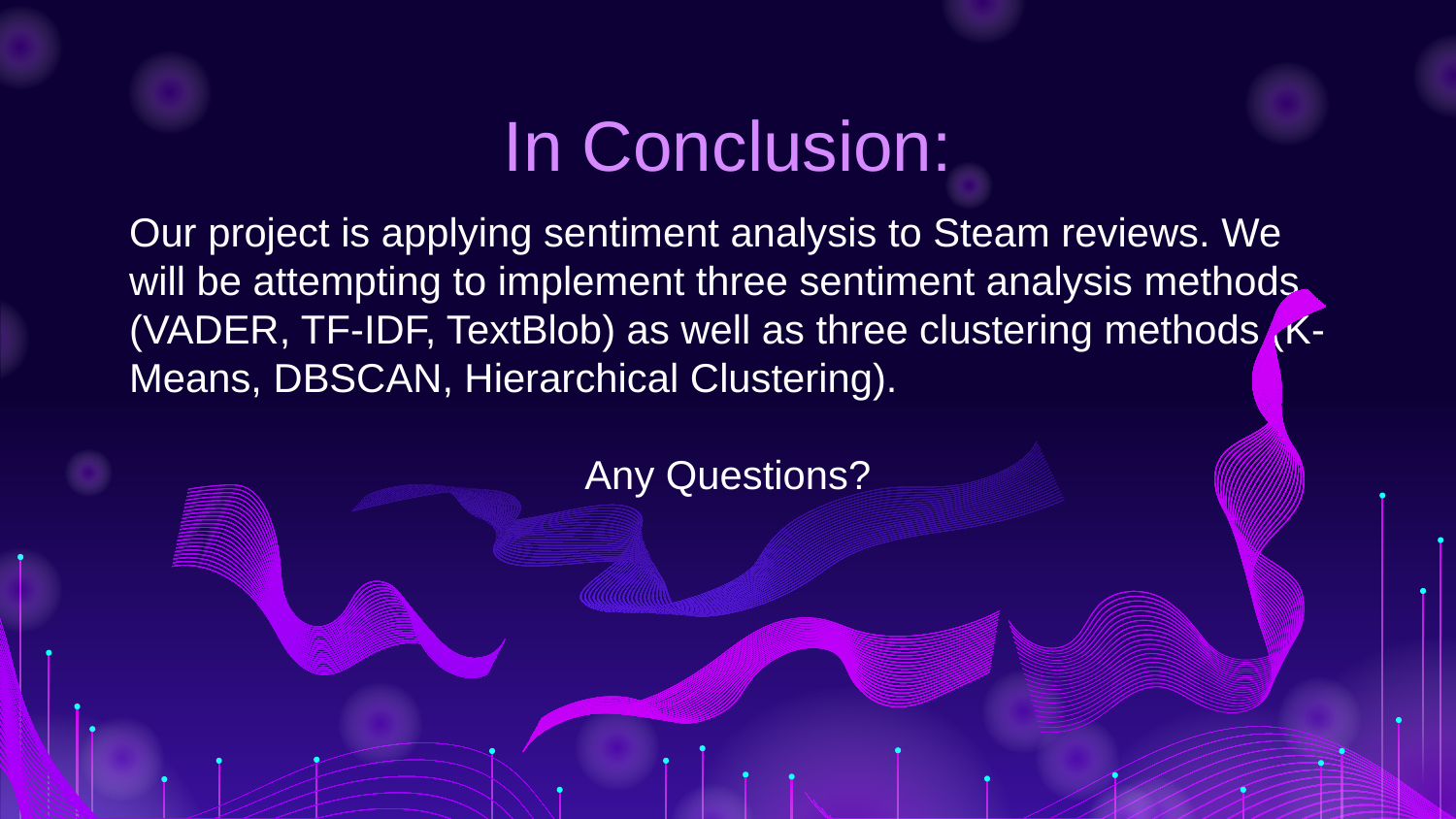

# In Conclusion:

Our project is applying sentiment analysis to Steam reviews. We will be attempting to implement three sentiment analysis methods (VADER, TF-IDF, TextBlob) as well as three clustering methods (K-Means, DBSCAN, Hierarchical Clustering).

Any Questions?